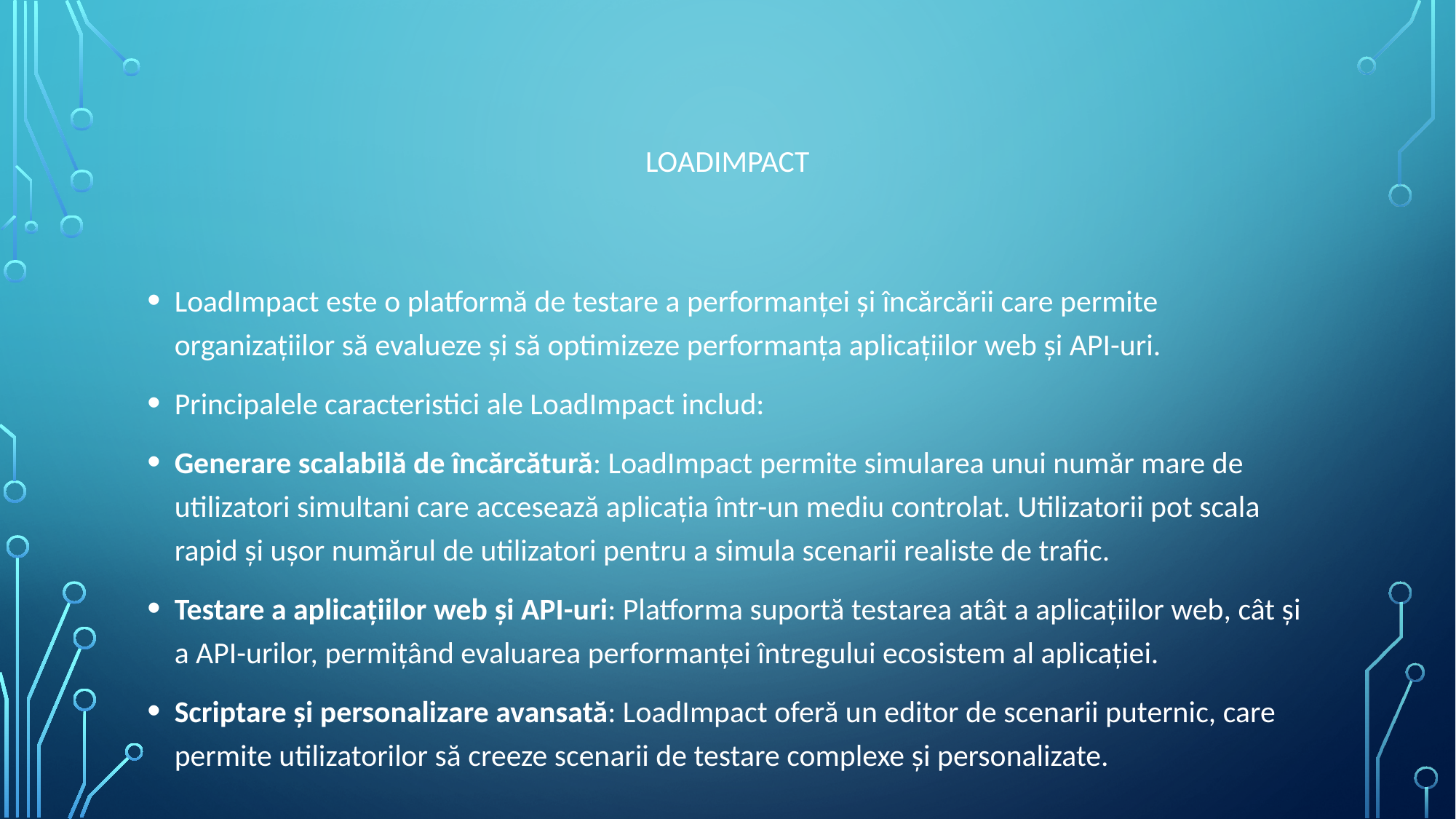

# LoadImpact
LoadImpact este o platformă de testare a performanței și încărcării care permite organizațiilor să evalueze și să optimizeze performanța aplicațiilor web și API-uri.
Principalele caracteristici ale LoadImpact includ:
Generare scalabilă de încărcătură: LoadImpact permite simularea unui număr mare de utilizatori simultani care accesează aplicația într-un mediu controlat. Utilizatorii pot scala rapid și ușor numărul de utilizatori pentru a simula scenarii realiste de trafic.
Testare a aplicațiilor web și API-uri: Platforma suportă testarea atât a aplicațiilor web, cât și a API-urilor, permițând evaluarea performanței întregului ecosistem al aplicației.
Scriptare și personalizare avansată: LoadImpact oferă un editor de scenarii puternic, care permite utilizatorilor să creeze scenarii de testare complexe și personalizate.